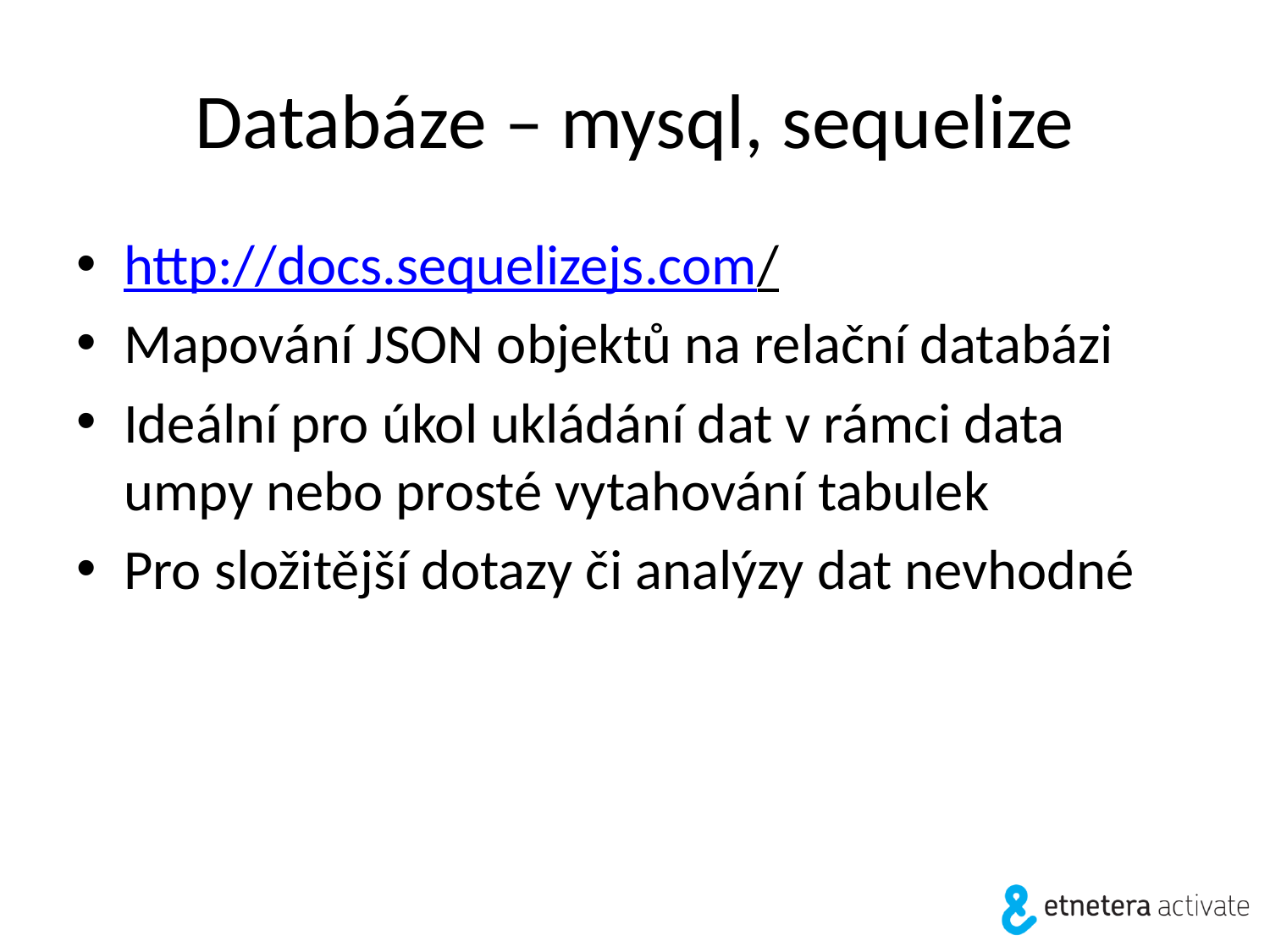

# Databáze – mysql, sequelize
http://docs.sequelizejs.com/
Mapování JSON objektů na relační databázi
Ideální pro úkol ukládání dat v rámci data umpy nebo prosté vytahování tabulek
Pro složitější dotazy či analýzy dat nevhodné